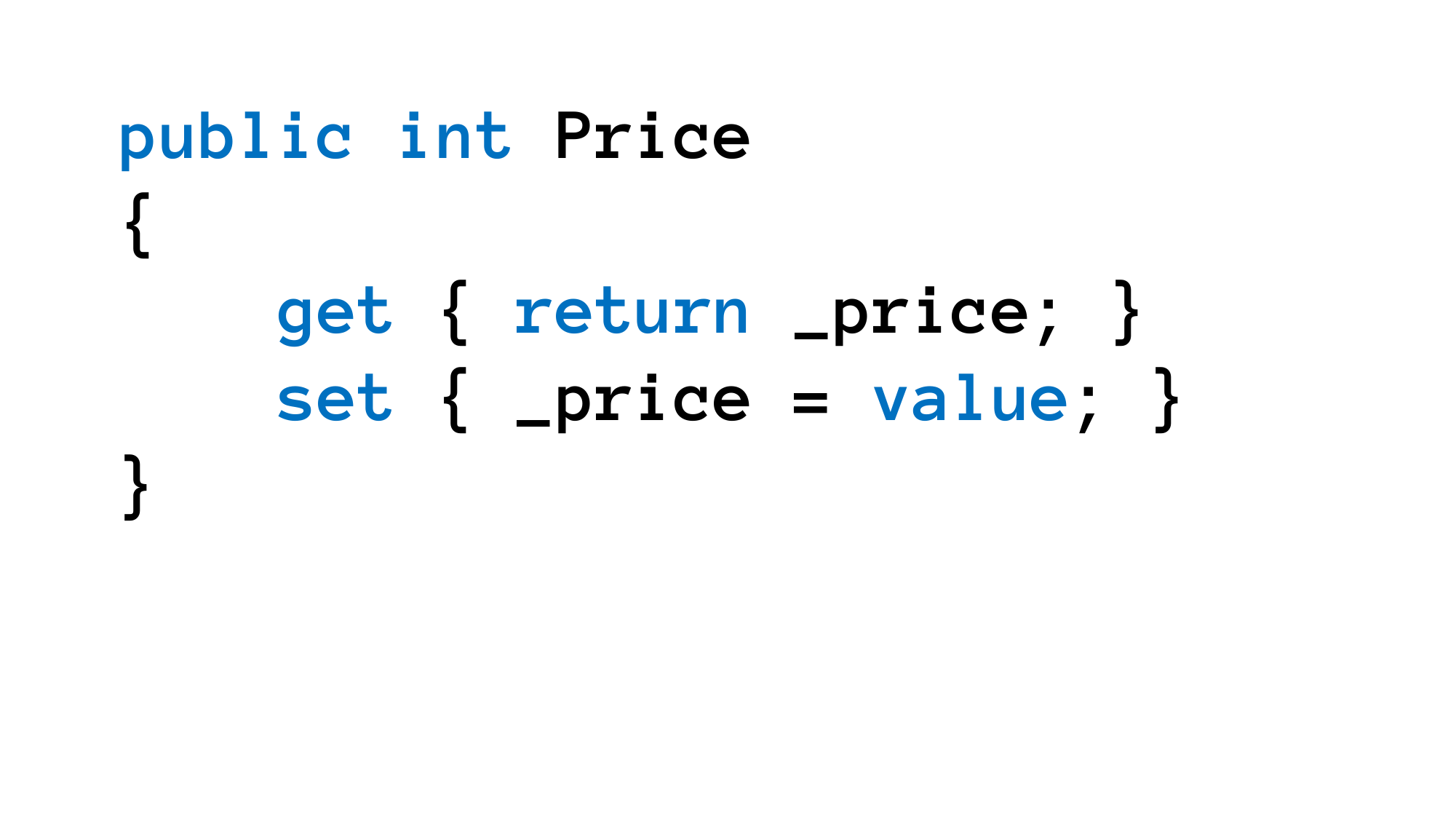

public int Price
{
    get { return _price; }
    set { _price = value; }
}